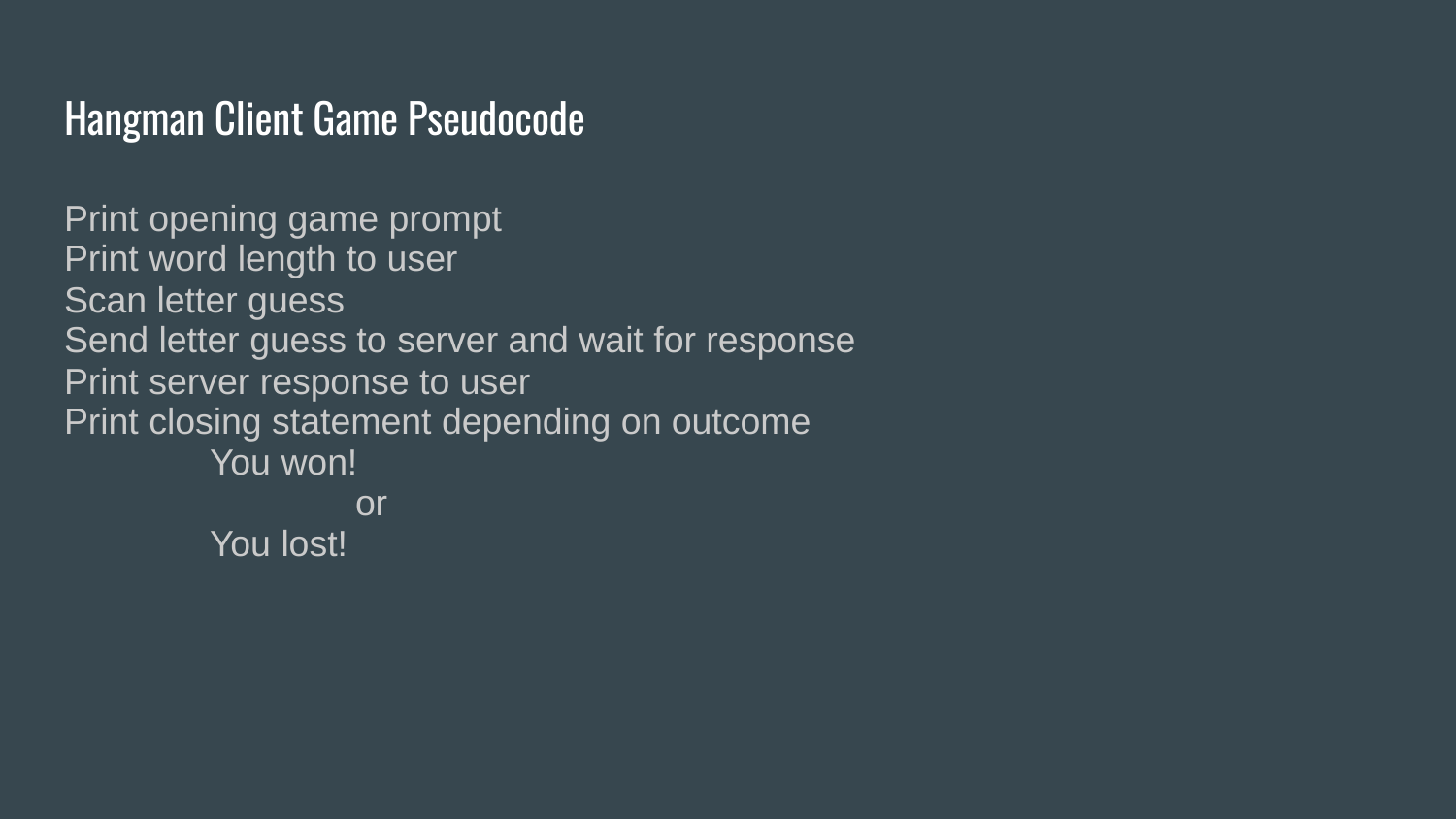

# Hangman Client Game Pseudocode
Print opening game prompt
Print word length to user
Scan letter guess
Send letter guess to server and wait for response
Print server response to user
Print closing statement depending on outcome
	You won!
		or
	You lost!